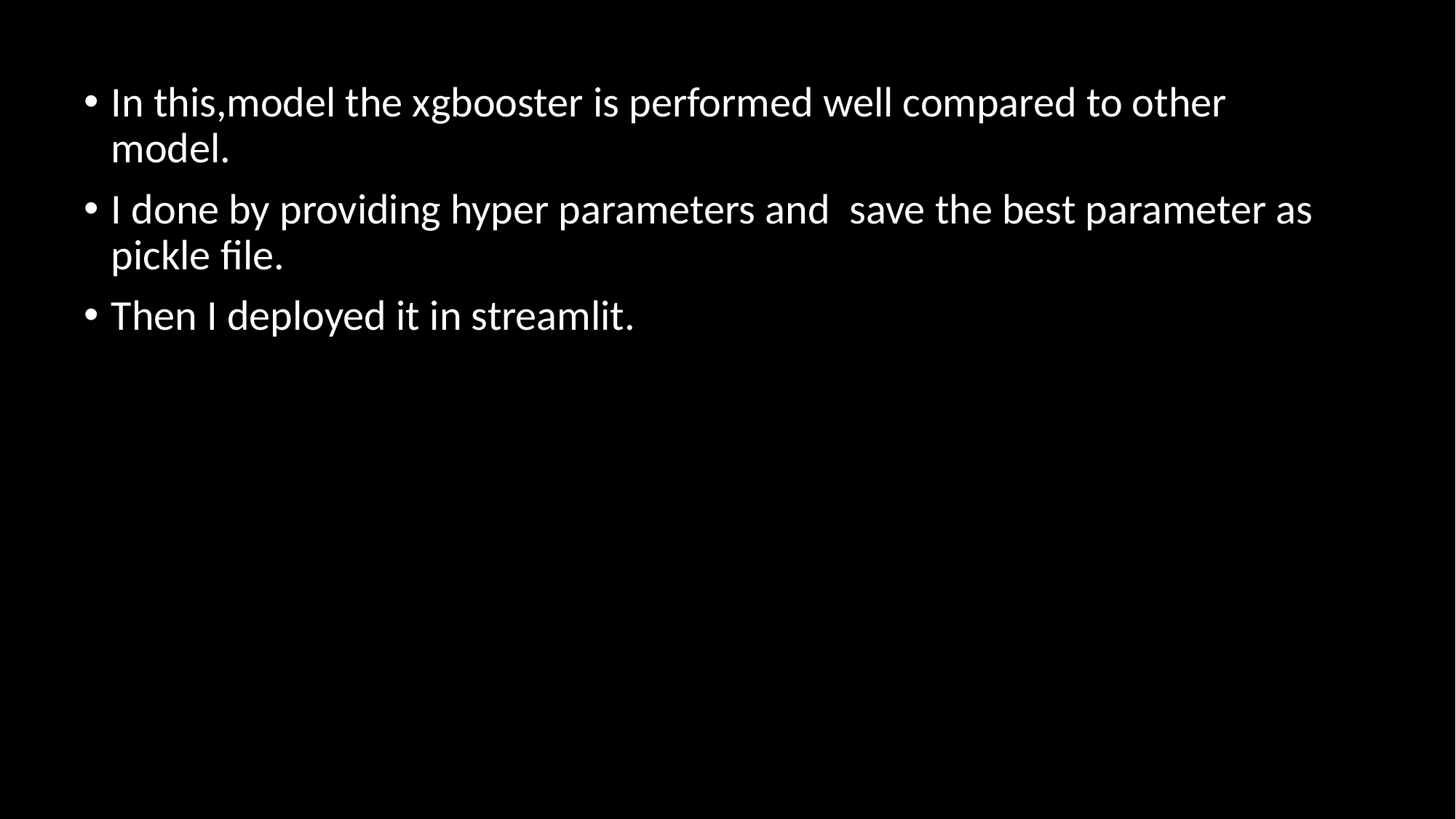

In this,model the xgbooster is performed well compared to other model.
I done by providing hyper parameters and  save the best parameter as pickle file.
Then I deployed it in streamlit.